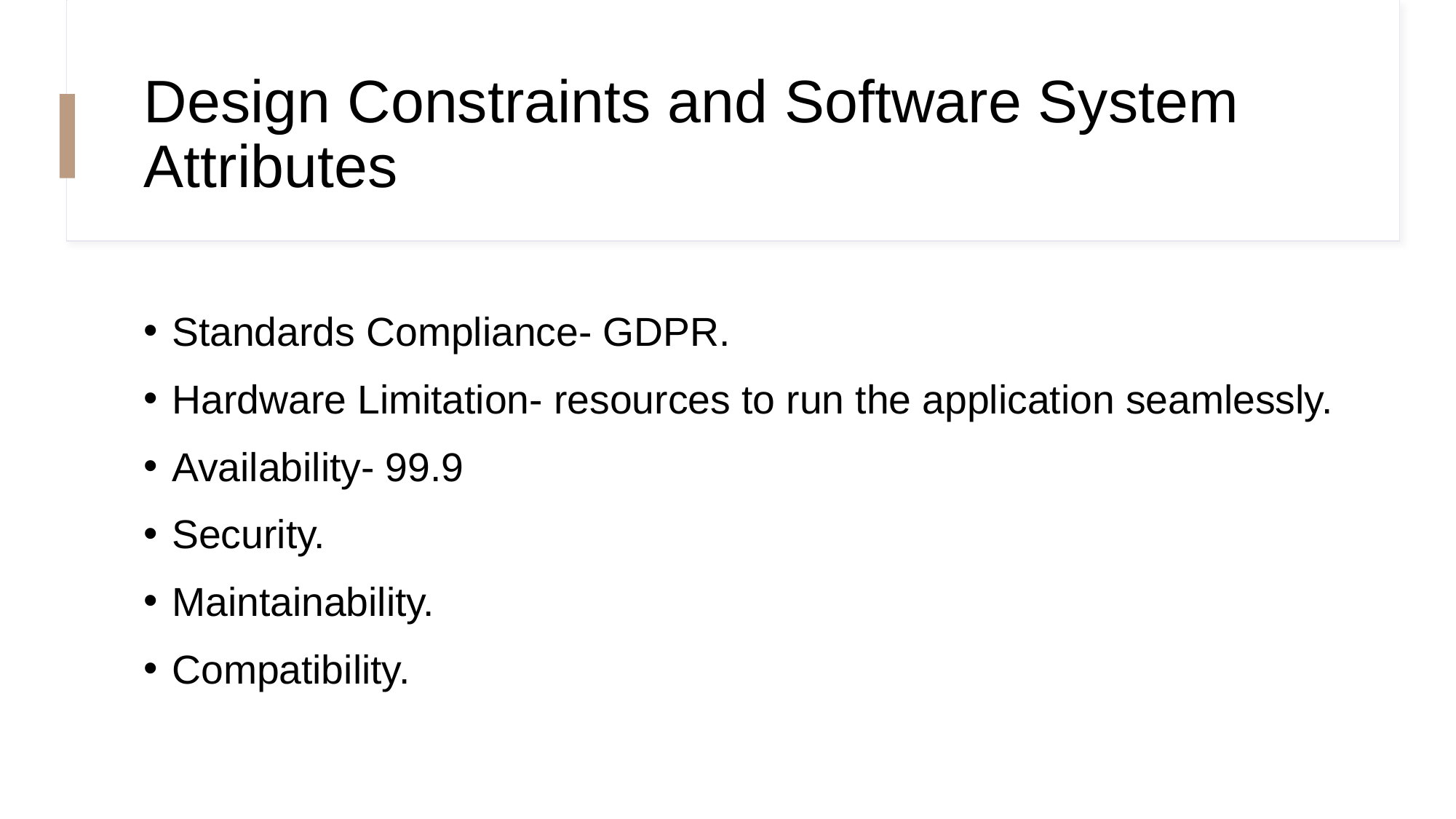

# Design Constraints and Software System Attributes
Standards Compliance- GDPR.
Hardware Limitation- resources to run the application seamlessly.
Availability- 99.9
Security.
Maintainability.
Compatibility.